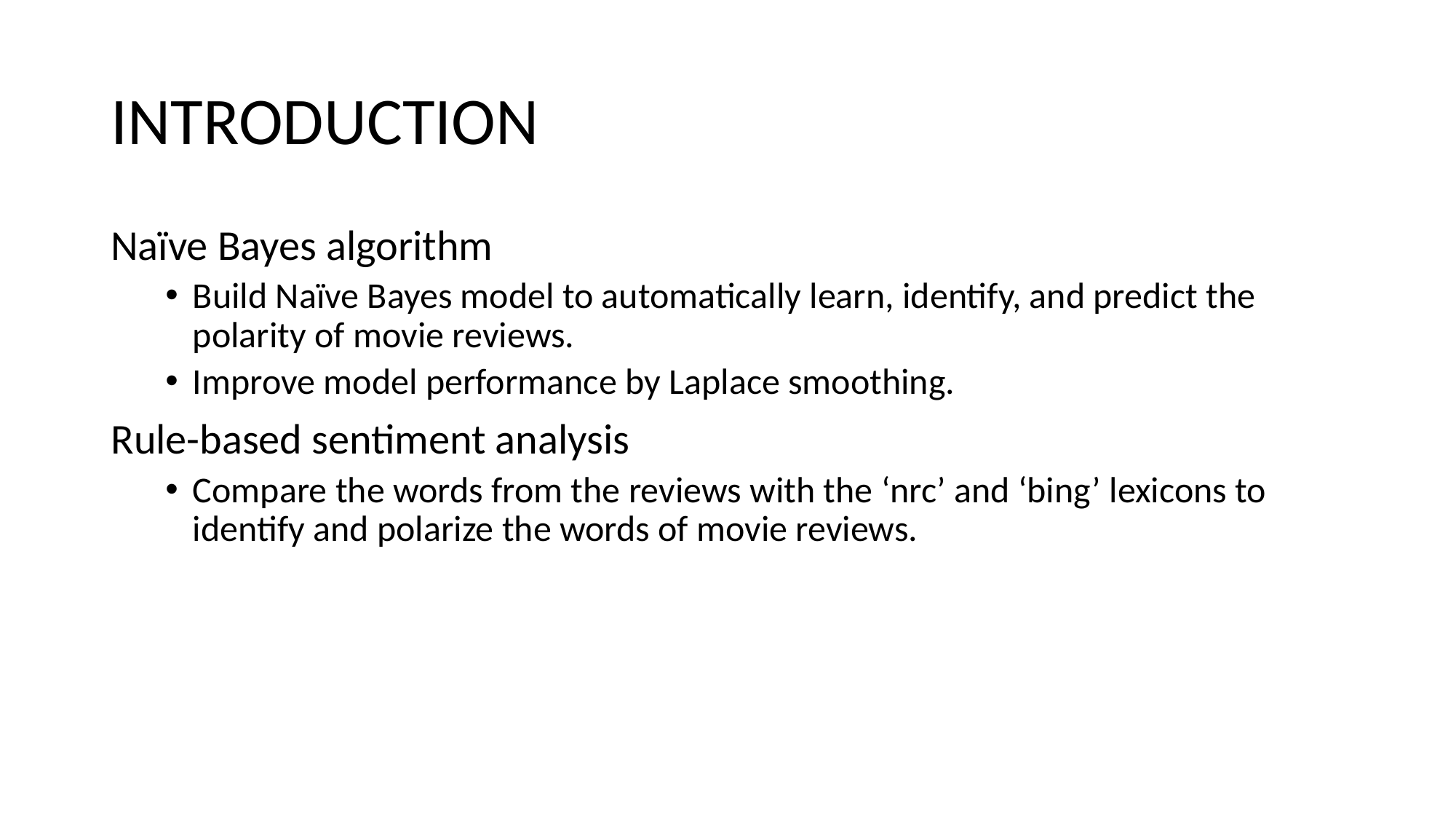

# INTRODUCTION
Naïve Bayes algorithm
Build Naïve Bayes model to automatically learn, identify, and predict the polarity of movie reviews.
Improve model performance by Laplace smoothing.
Rule-based sentiment analysis
Compare the words from the reviews with the ‘nrc’ and ‘bing’ lexicons to identify and polarize the words of movie reviews.